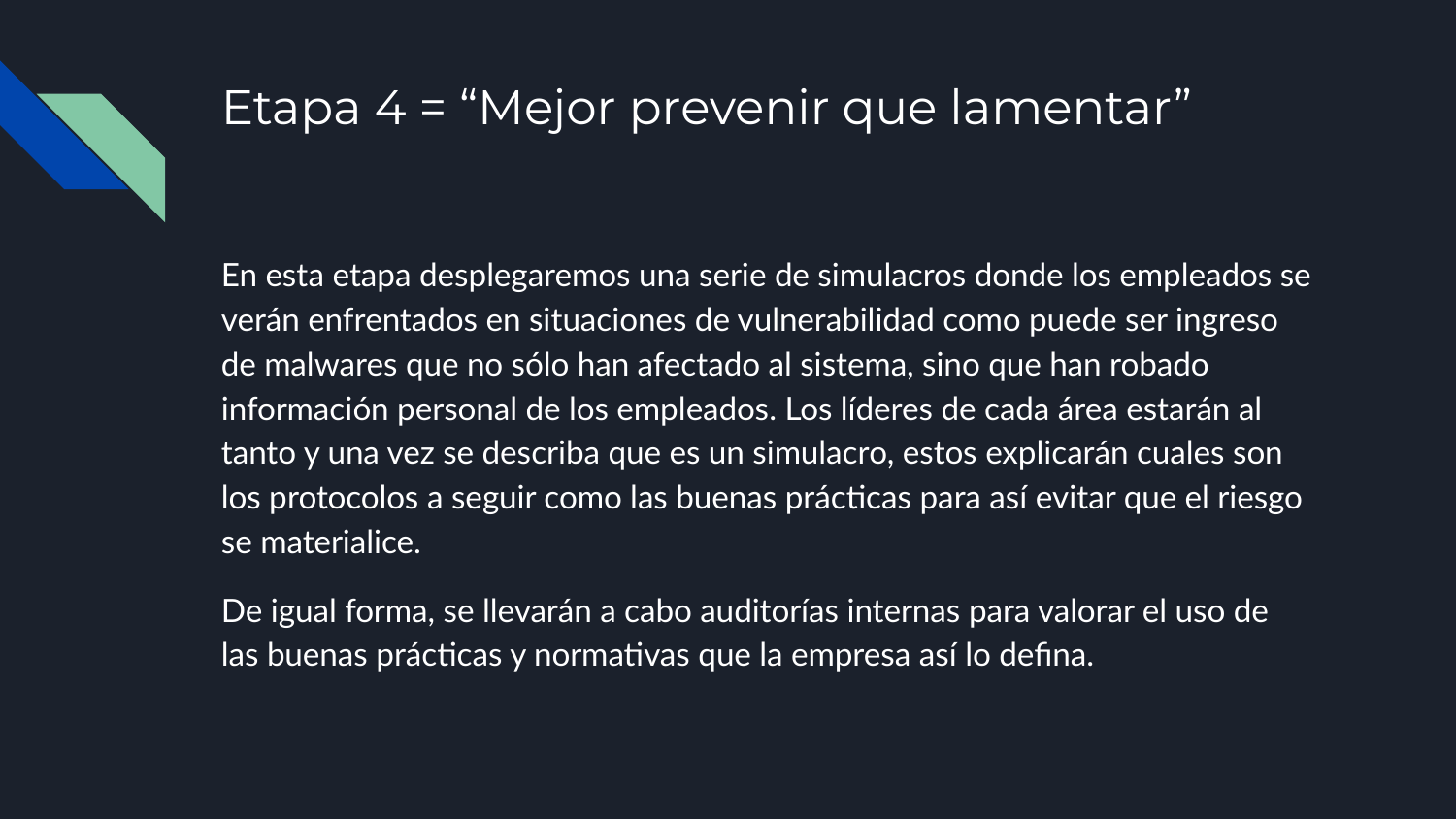

# Etapa 4 = “Mejor prevenir que lamentar”
En esta etapa desplegaremos una serie de simulacros donde los empleados se verán enfrentados en situaciones de vulnerabilidad como puede ser ingreso de malwares que no sólo han afectado al sistema, sino que han robado información personal de los empleados. Los líderes de cada área estarán al tanto y una vez se describa que es un simulacro, estos explicarán cuales son los protocolos a seguir como las buenas prácticas para así evitar que el riesgo se materialice.
De igual forma, se llevarán a cabo auditorías internas para valorar el uso de las buenas prácticas y normativas que la empresa así lo defina.